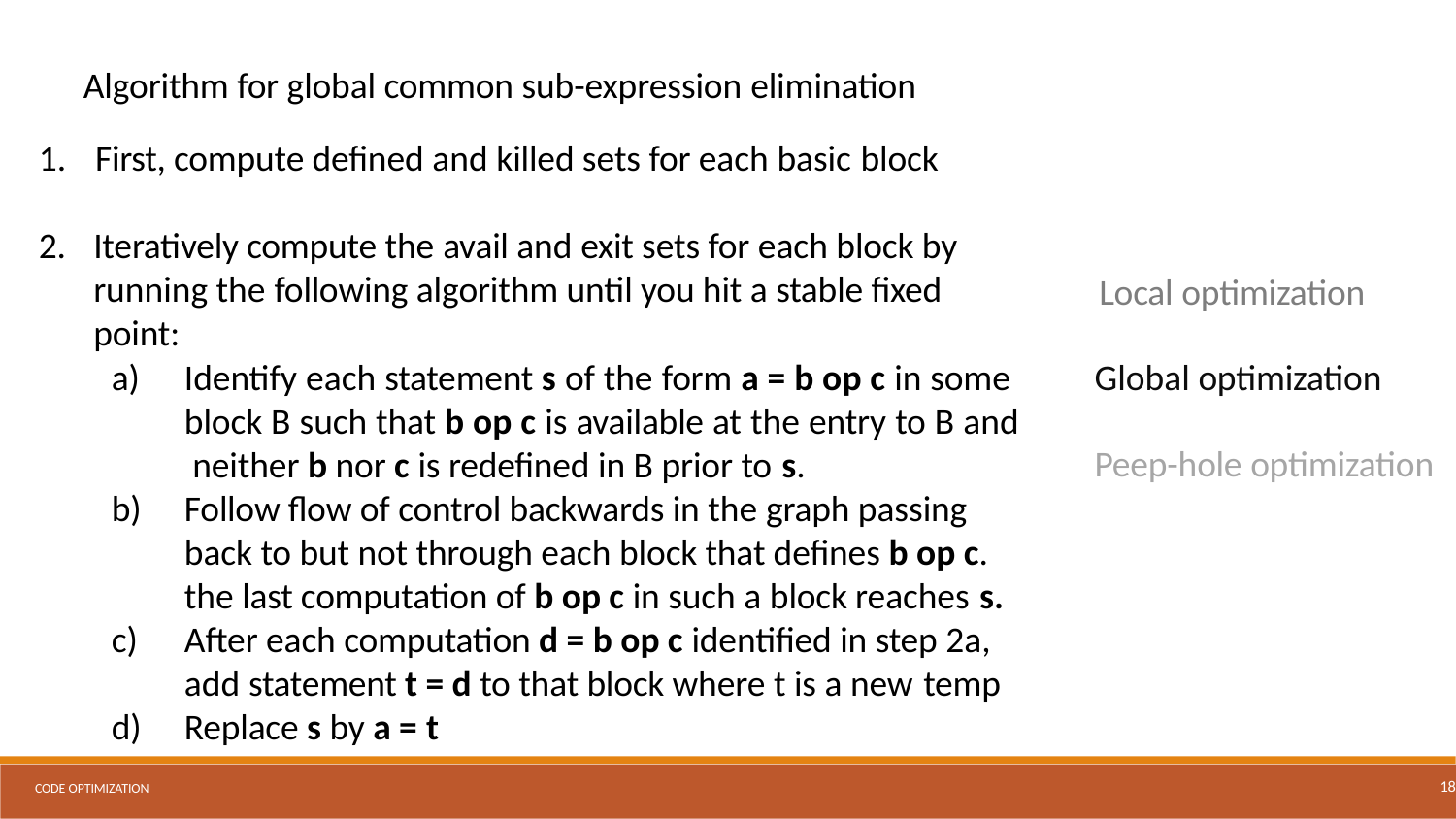

Algorithm for global common sub-expression elimination
1.	First, compute defined and killed sets for each basic block
2.	Iteratively compute the avail and exit sets for each block by  running the following algorithm until you hit a stable fixed  point:
Local optimization
Identify each statement s of the form a = b op c in some  block B such that b op c is available at the entry to B and  neither b nor c is redefined in B prior to s.
Follow flow of control backwards in the graph passing  back to but not through each block that defines b op c.  the last computation of b op c in such a block reaches s.
After each computation d = b op c identified in step 2a,  add statement t = d to that block where t is a new temp
Replace s by a = t
Global optimization
Peep-hole optimization
code optimization
18